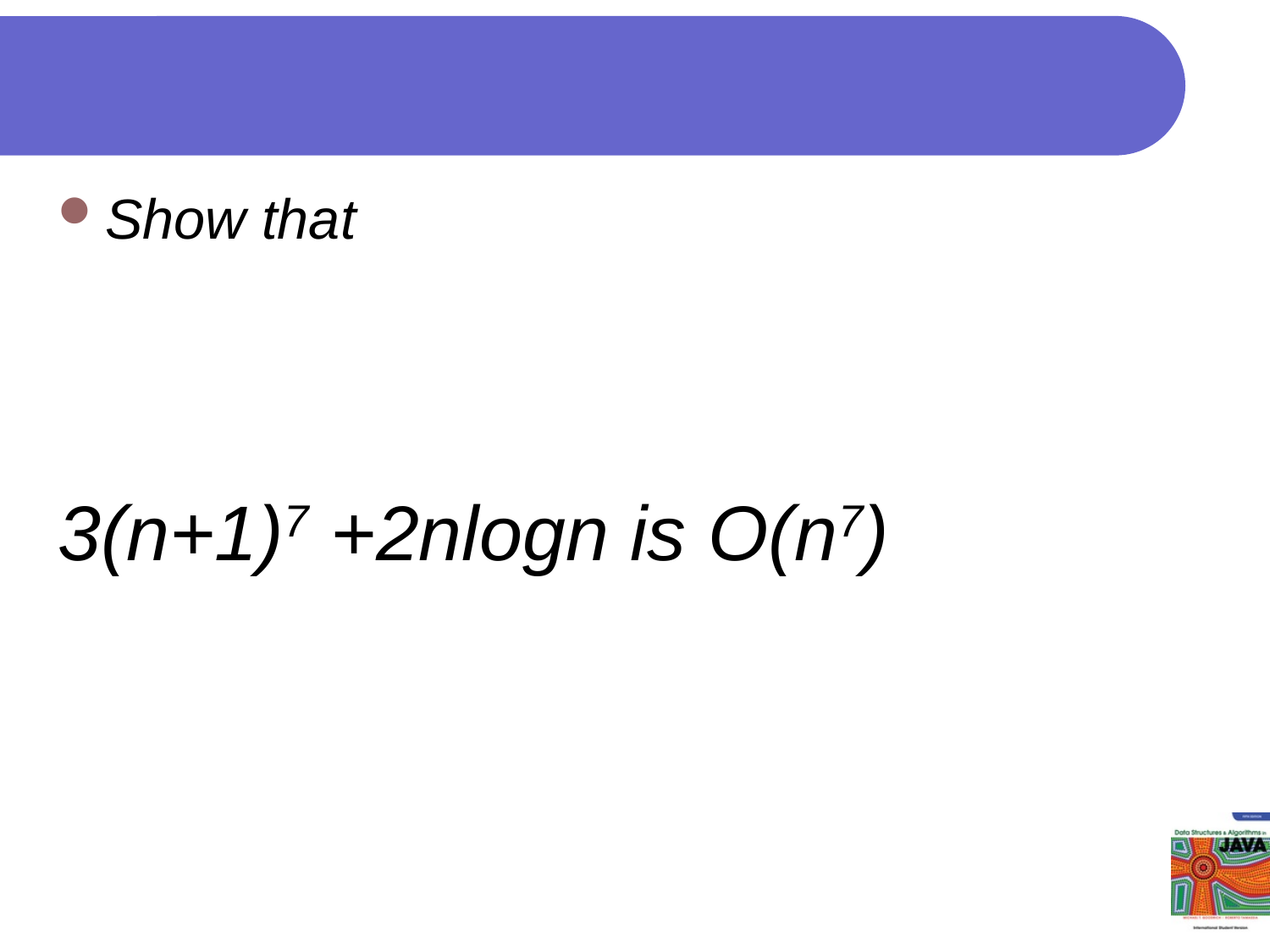

#
Show that

3(n+1)7 +2nlogn is O(n7)